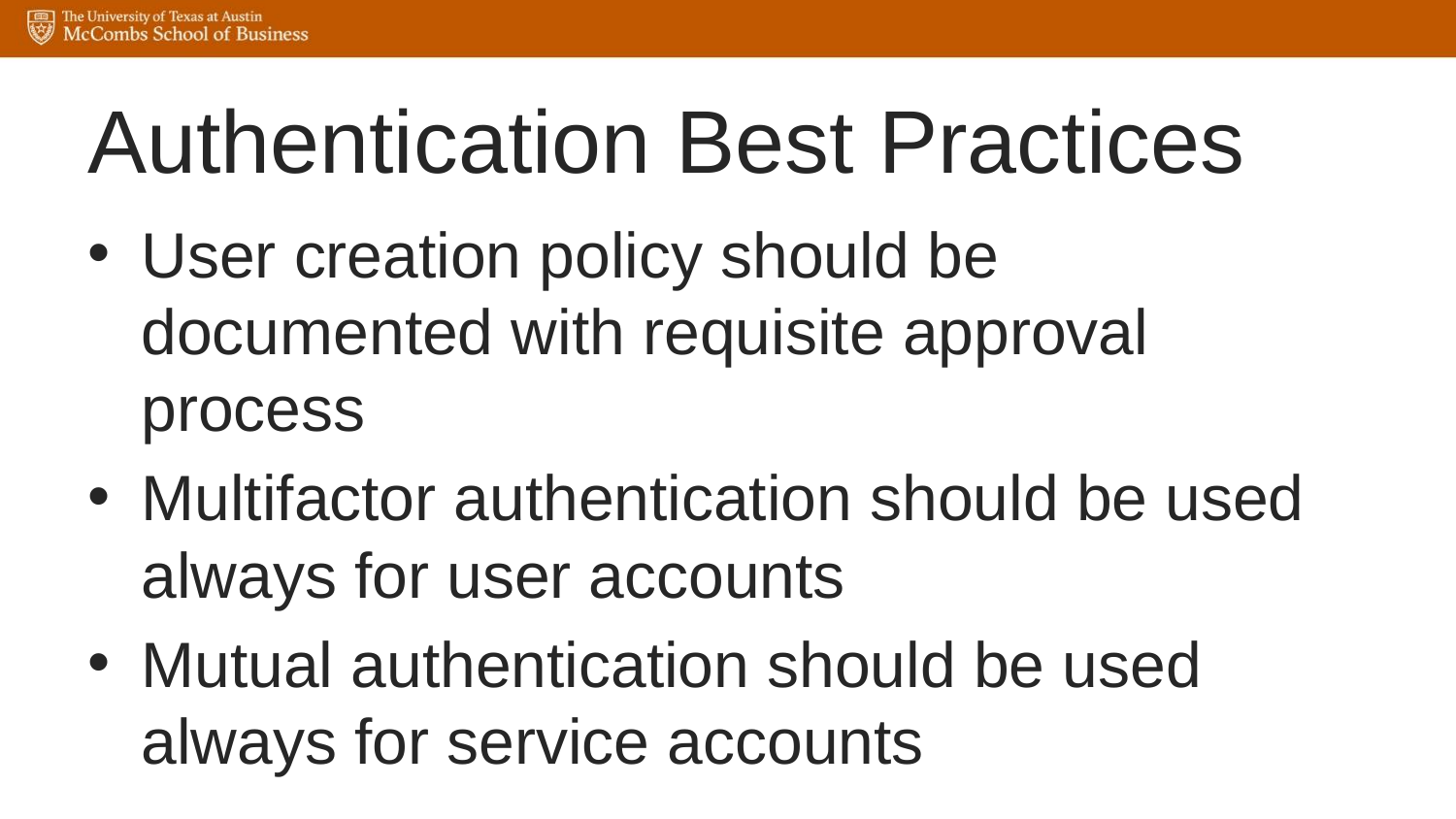

# Authentication Best Practices
User creation policy should be documented with requisite approval process
Multifactor authentication should be used always for user accounts
Mutual authentication should be used always for service accounts